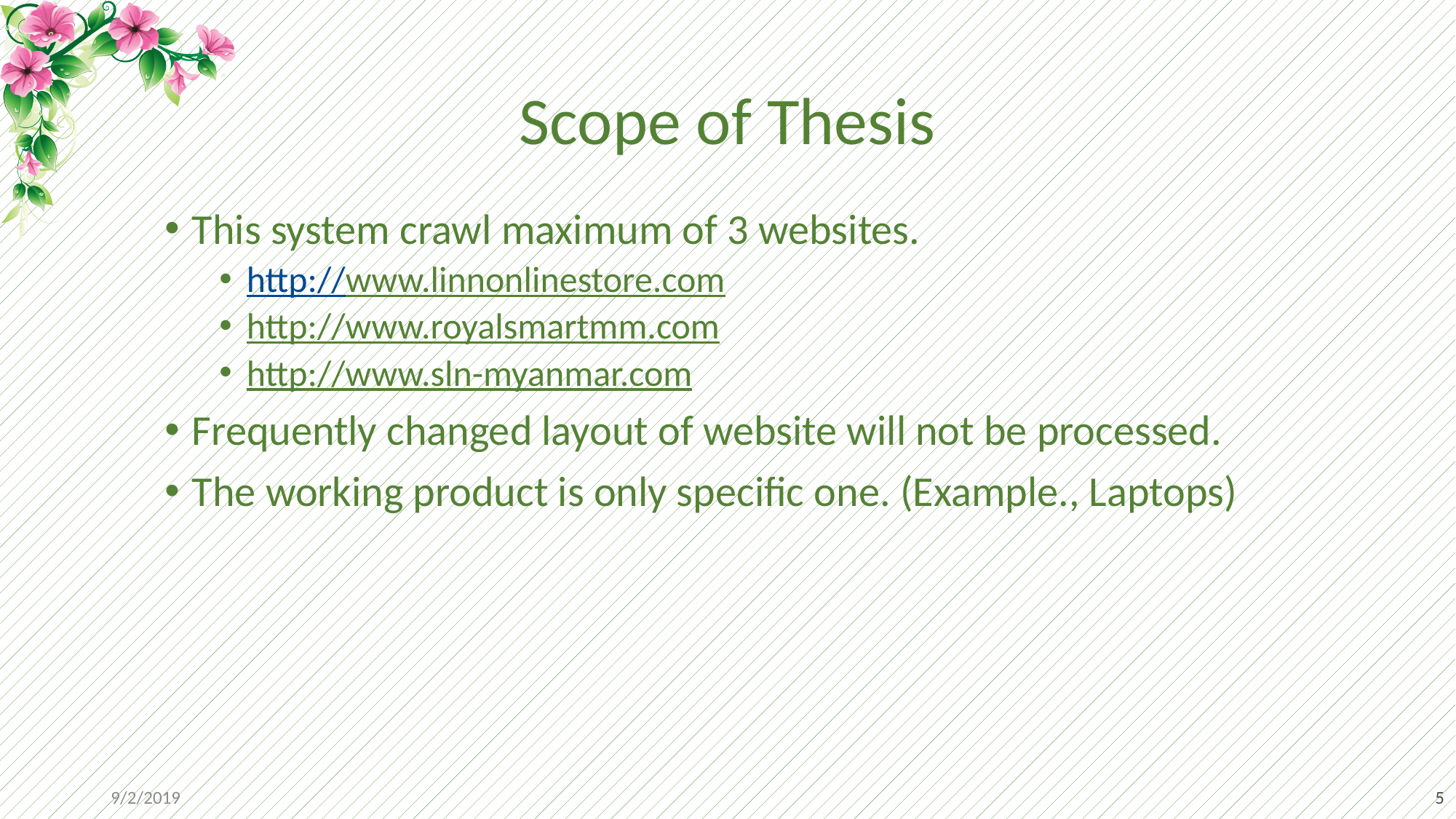

# Scope of Thesis
This system crawl maximum of 3 websites.
http://www.linnonlinestore.com
http://www.royalsmartmm.com
http://www.sln-myanmar.com
Frequently changed layout of website will not be processed.
The working product is only specific one. (Example., Laptops)
9/2/2019
5